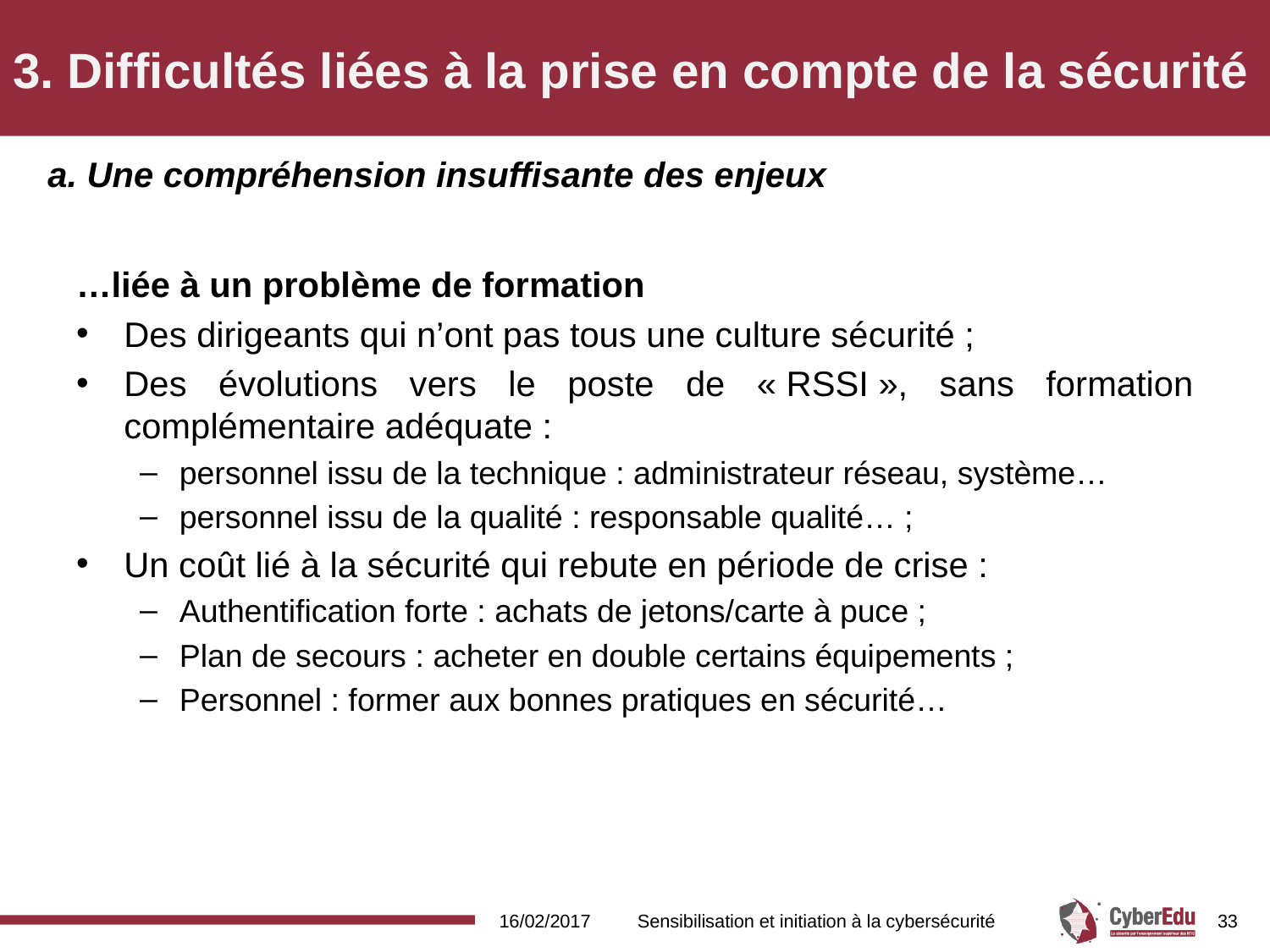

# 3. Difficultés liées à la prise en compte de la sécurité
a. Une compréhension insuffisante des enjeux
…liée à un problème de formation
Des dirigeants qui n’ont pas tous une culture sécurité ;
Des évolutions vers le poste de « RSSI », sans formation complémentaire adéquate :
personnel issu de la technique : administrateur réseau, système…
personnel issu de la qualité : responsable qualité… ;
Un coût lié à la sécurité qui rebute en période de crise :
Authentification forte : achats de jetons/carte à puce ;
Plan de secours : acheter en double certains équipements ;
Personnel : former aux bonnes pratiques en sécurité…

16/02/2017
Sensibilisation et initiation à la cybersécurité
33